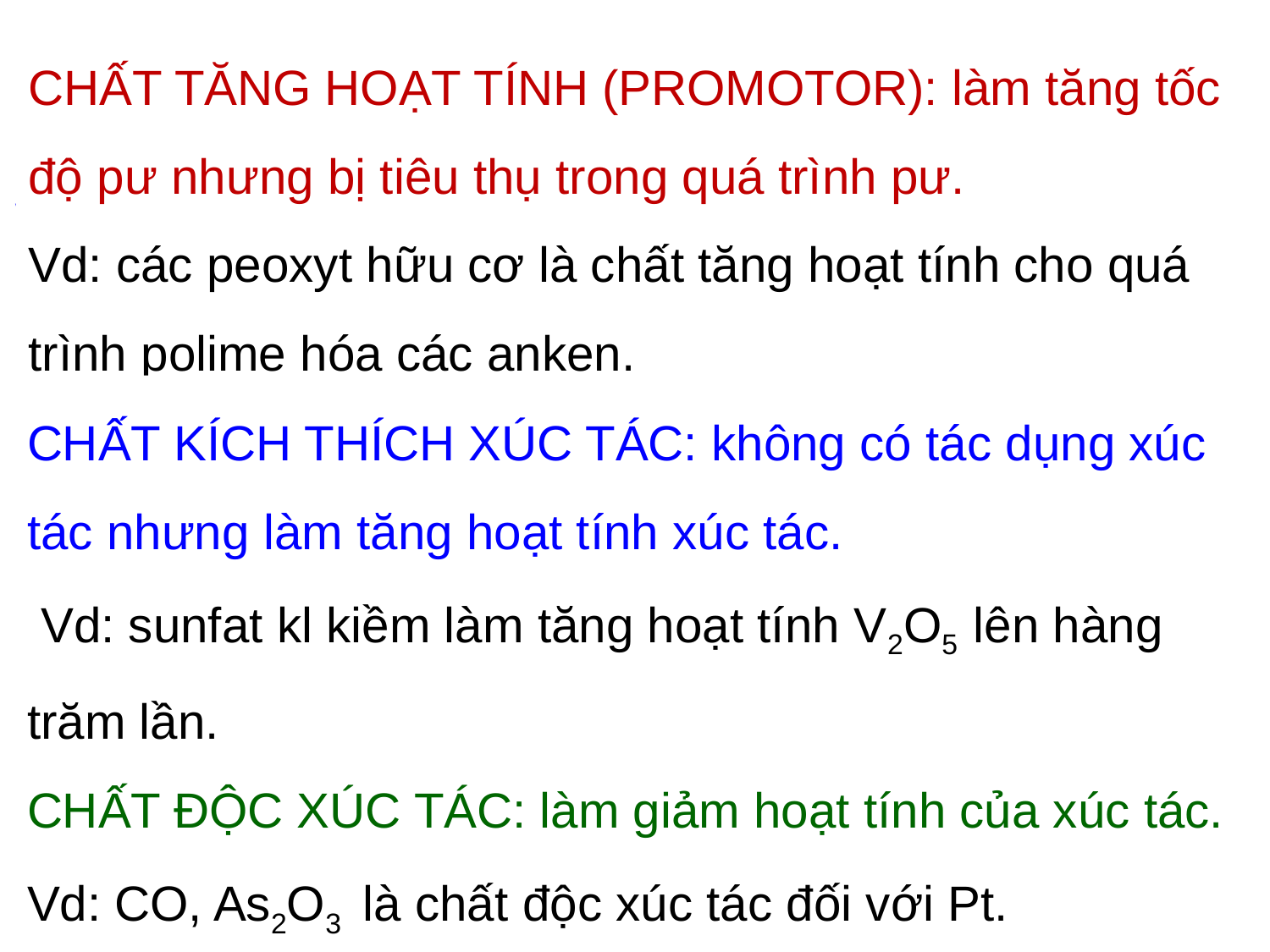

CHẤT TĂNG HOẠT TÍNH (PROMOTOR): làm tăng tốc độ pư nhưng bị tiêu thụ trong quá trình pư.
Vd: các peoxyt hữu cơ là chất tăng hoạt tính cho quá trình polime hóa các anken.
# SỰ TỰ XÚC TÁC: chất xúc tác là một trong các sản phẩm của pư.Vd Mn2+ là chất xúc tác của pư: 2MnO4- + 5H2C2O4 + 6H+ = 2Mn2++ 10CO2 + 8H2O

CHẤT ỨC CHẾ: là chất làm giảm tốc độ pư, thường dùng kìm hãm các quá trình hóa học không mong muốn.
   Vd: Na2SO3  + 1/2O2   =      Na2SO4
CuSO4 : chất xúc tác
Glycerin: chất ức chế

CHẤT KÍCH THÍCH XÚC TÁC: không có tác dụng xúc tác nhưng làm tăng hoạt tính xúc tác.
 Vd: sunfat kl kiềm làm tăng hoạt tính V2O5  lên hàng trăm lần.
CHẤT ĐỘC XÚC TÁC: làm giảm hoạt tính của xúc tác.
Vd: CO, As2O3  là chất độc xúc tác đối với Pt.
40